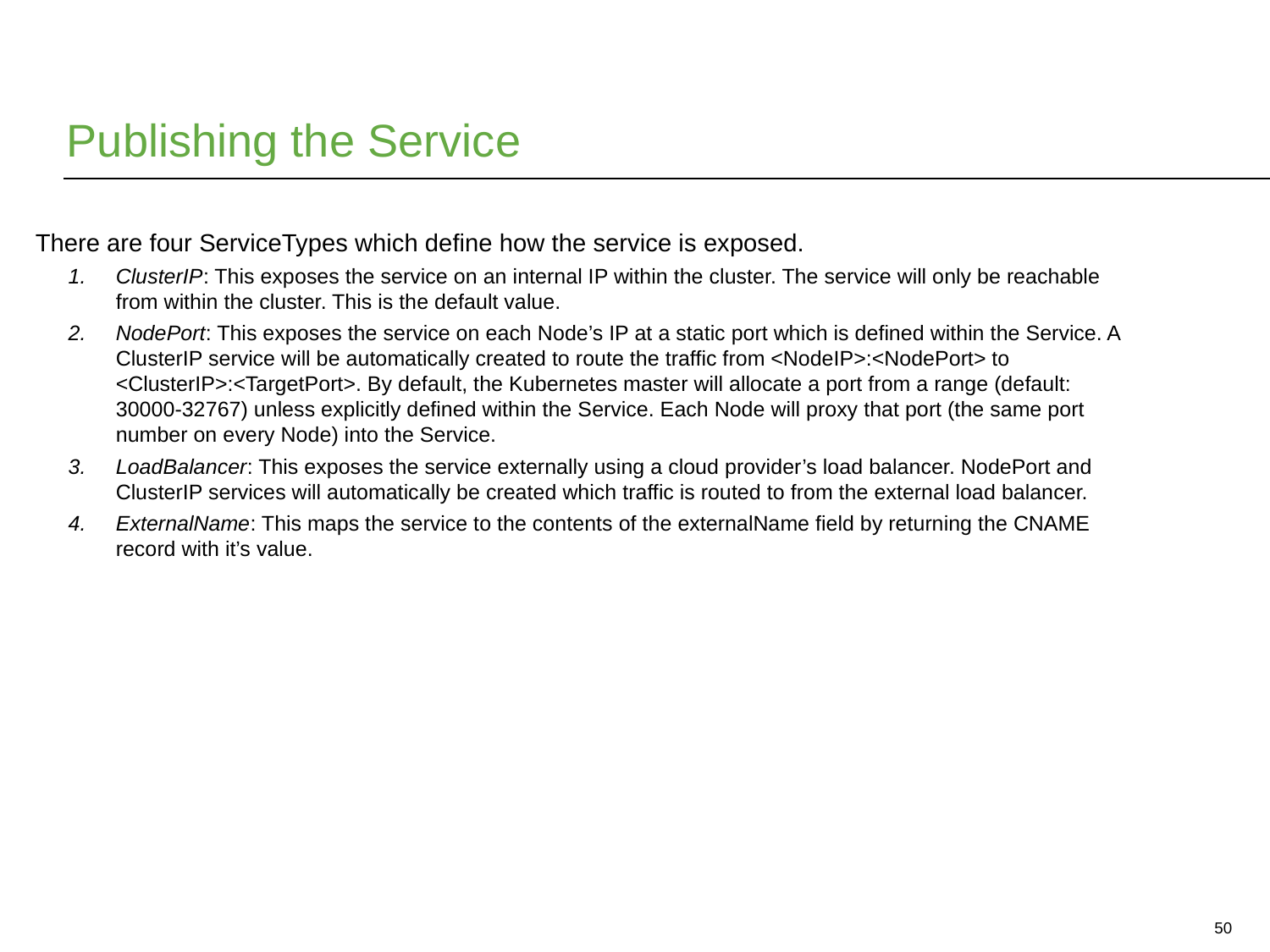

# Publishing the Service
There are four ServiceTypes which define how the service is exposed.
ClusterIP: This exposes the service on an internal IP within the cluster. The service will only be reachable from within the cluster. This is the default value.
NodePort: This exposes the service on each Node’s IP at a static port which is defined within the Service. A ClusterIP service will be automatically created to route the traffic from <NodeIP>:<NodePort> to <ClusterIP>:<TargetPort>. By default, the Kubernetes master will allocate a port from a range (default: 30000-32767) unless explicitly defined within the Service. Each Node will proxy that port (the same port number on every Node) into the Service.
LoadBalancer: This exposes the service externally using a cloud provider’s load balancer. NodePort and ClusterIP services will automatically be created which traffic is routed to from the external load balancer.
ExternalName: This maps the service to the contents of the externalName field by returning the CNAME record with it’s value.

50